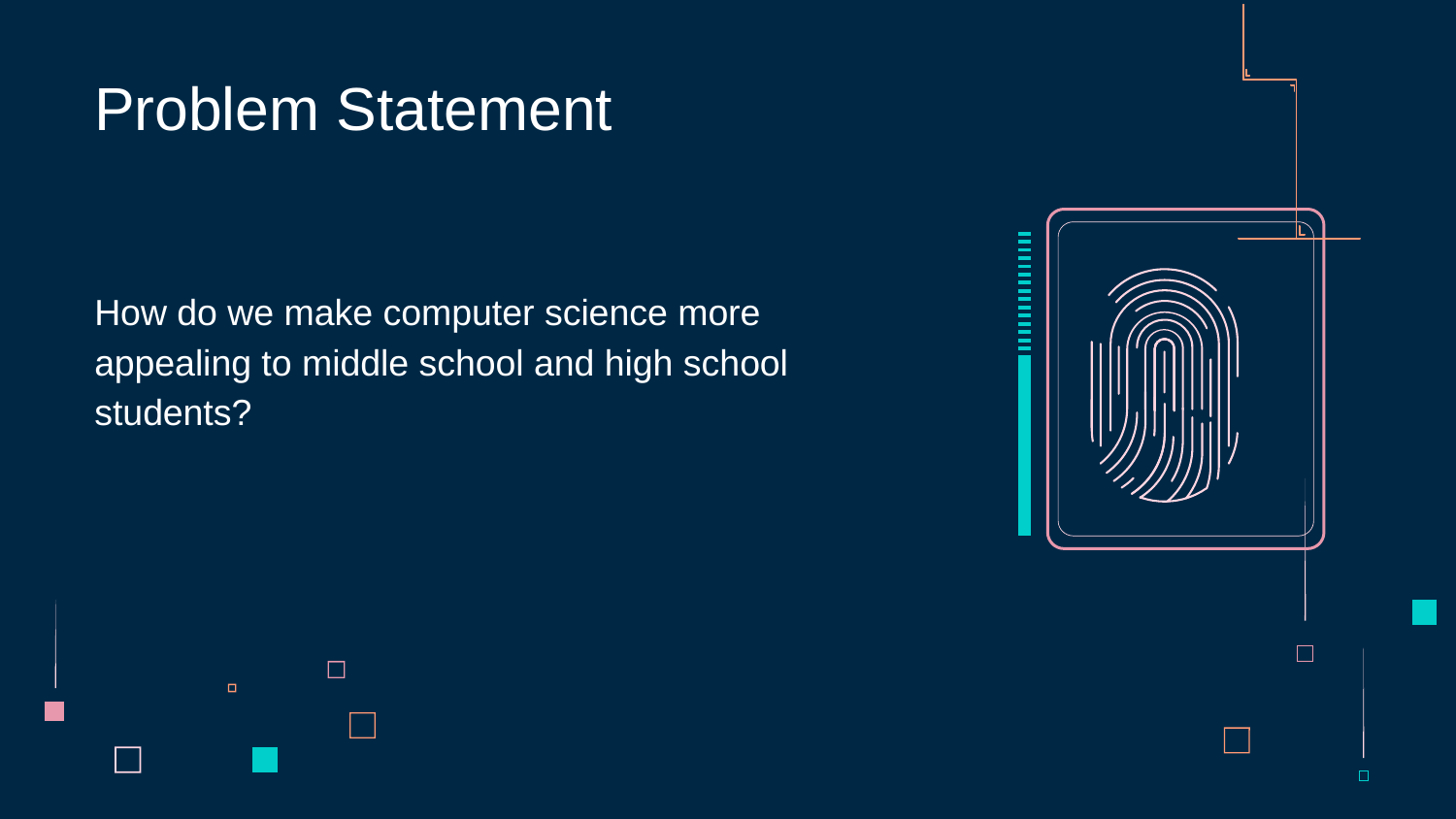

# Problem Statement

How do we make computer science more appealing to middle school and high school students?